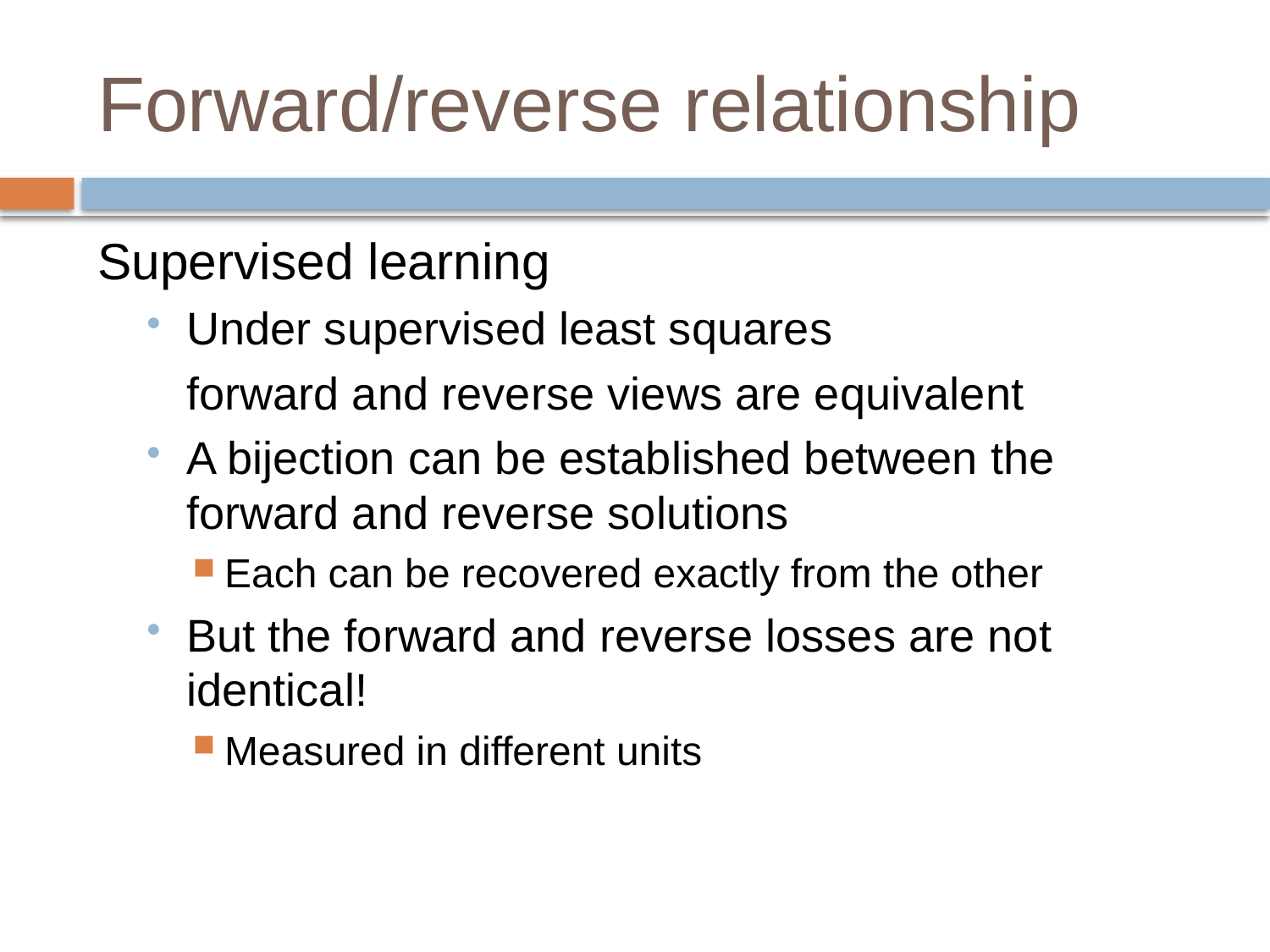

# Forward/reverse relationship
Supervised learning
Under supervised least squares
	forward and reverse views are equivalent
A bijection can be established between the forward and reverse solutions
Each can be recovered exactly from the other
But the forward and reverse losses are not identical!
Measured in different units